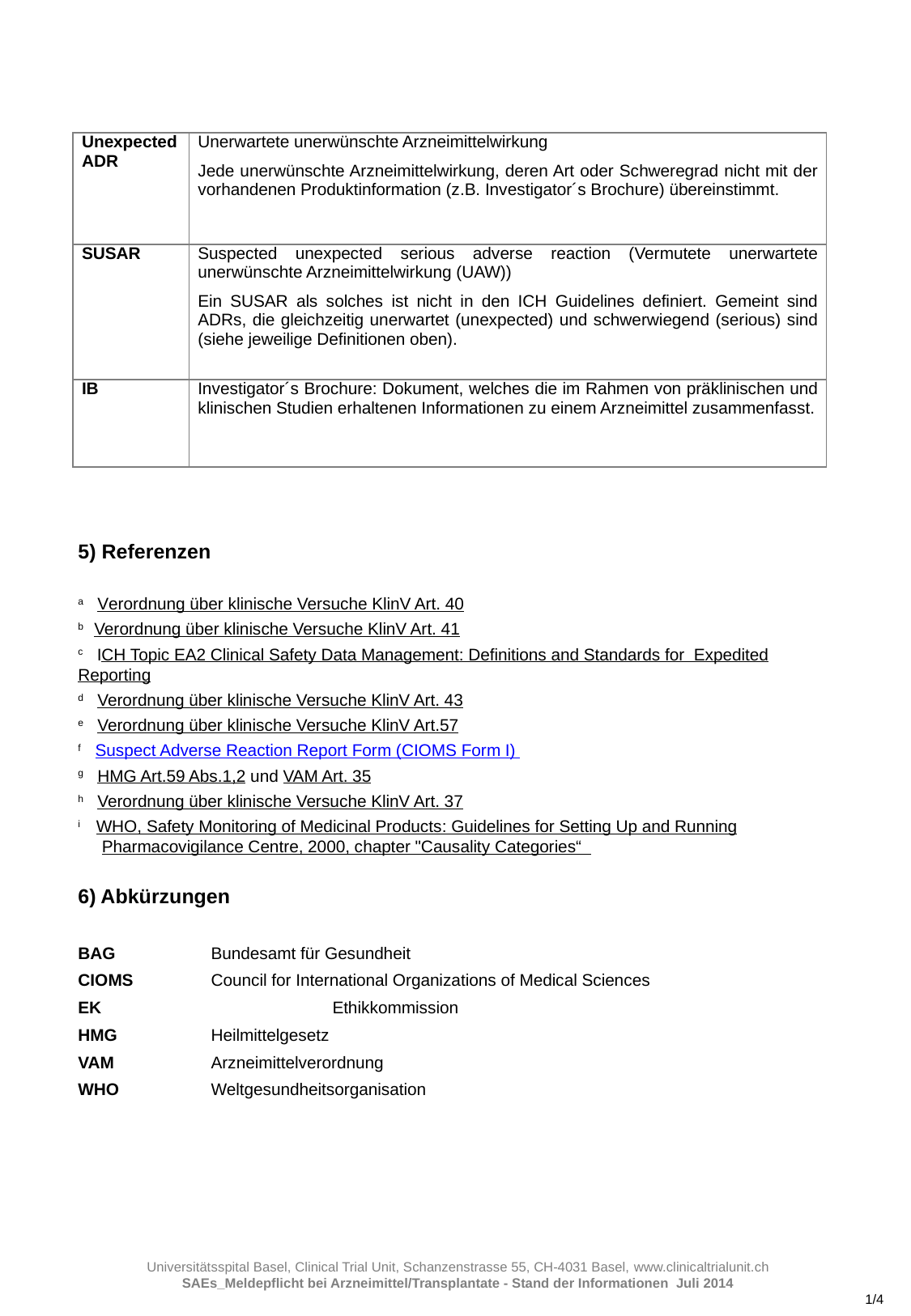

| Unexpected ADR | Unerwartete unerwünschte Arzneimittelwirkung Jede unerwünschte Arzneimittelwirkung, deren Art oder Schweregrad nicht mit der vorhandenen Produktinformation (z.B. Investigator´s Brochure) übereinstimmt. |
| --- | --- |
| SUSAR | Suspected unexpected serious adverse reaction (Vermutete unerwartete unerwünschte Arzneimittelwirkung (UAW)) Ein SUSAR als solches ist nicht in den ICH Guidelines definiert. Gemeint sind ADRs, die gleichzeitig unerwartet (unexpected) und schwerwiegend (serious) sind (siehe jeweilige Definitionen oben). |
| IB | Investigator´s Brochure: Dokument, welches die im Rahmen von präklinischen und klinischen Studien erhaltenen Informationen zu einem Arzneimittel zusammenfasst. |
5) Referenzen

a   Verordnung über klinische Versuche KlinV Art. 40
b    Verordnung über klinische Versuche KlinV Art. 41
c   ICH Topic EA2 Clinical Safety Data Management: Definitions and Standards for  Expedited
Reporting
d   Verordnung über klinische Versuche KlinV Art. 43
e   Verordnung über klinische Versuche KlinV Art.57
f    Suspect Adverse Reaction Report Form (CIOMS Form I)
g   HMG Art.59 Abs.1,2 und VAM Art. 35
h   Verordnung über klinische Versuche KlinV Art. 37
i      WHO, Safety Monitoring of Medicinal Products: Guidelines for Setting Up and Running
Pharmacovigilance Centre, 2000, chapter "Causality Categories“
6) Abkürzungen

BAG	Bundesamt für Gesundheit
CIOMS	Council for International Organizations of Medical Sciences
EK		Ethikkommission
HMG	Heilmittelgesetz
VAM	Arzneimittelverordnung
WHO	Weltgesundheitsorganisation
Universitätsspital Basel, Clinical Trial Unit, Schanzenstrasse 55, CH-4031 Basel, www.clinicaltrialunit.ch
SAEs_Meldepflicht bei Arzneimittel/Transplantate - Stand der Informationen  Juli 2014
  1/4